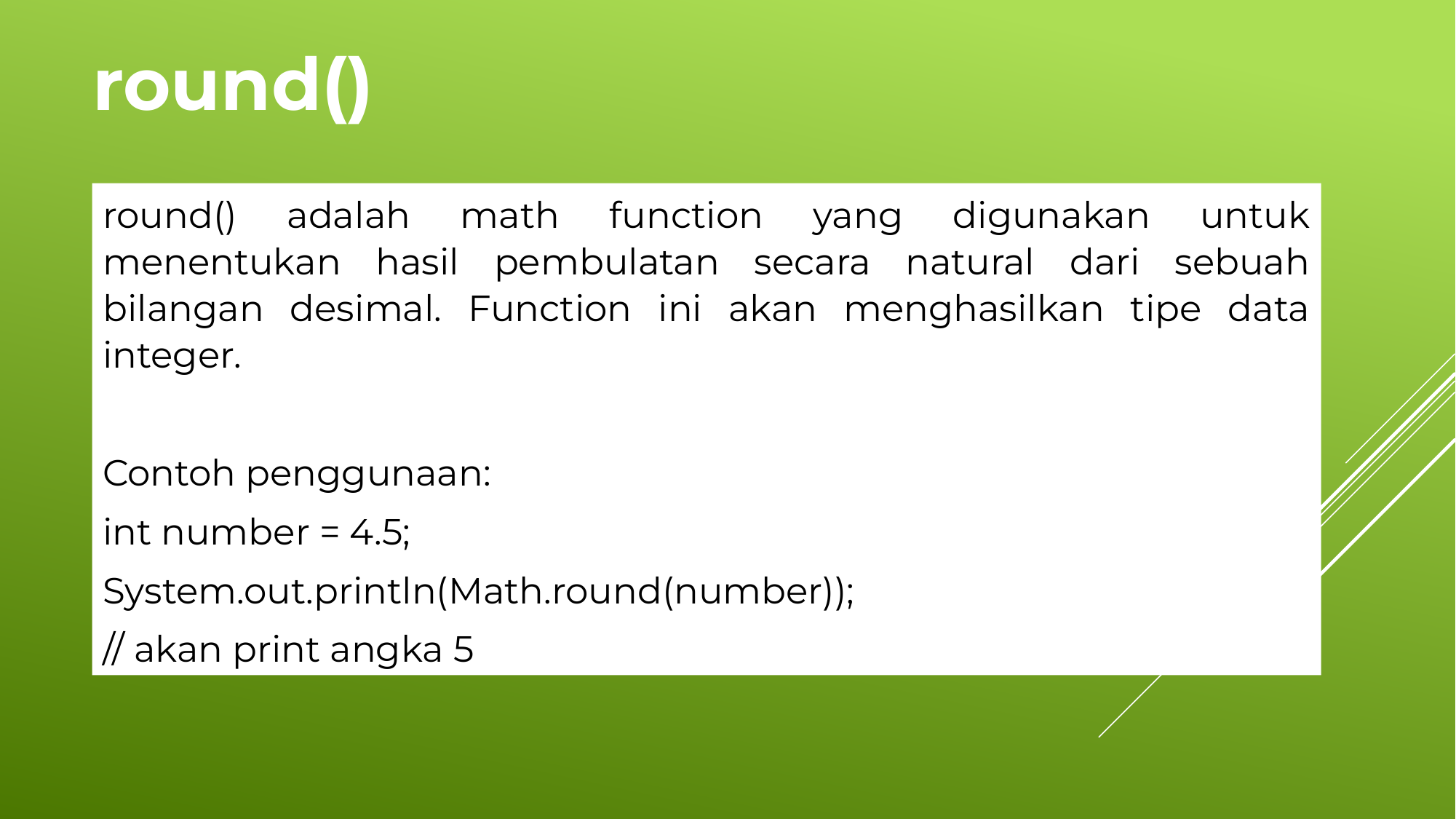

round()
round() adalah math function yang digunakan untuk menentukan hasil pembulatan secara natural dari sebuah bilangan desimal. Function ini akan menghasilkan tipe data integer.

Contoh penggunaan:
int number = 4.5;
System.out.println(Math.round(number));
// akan print angka 5